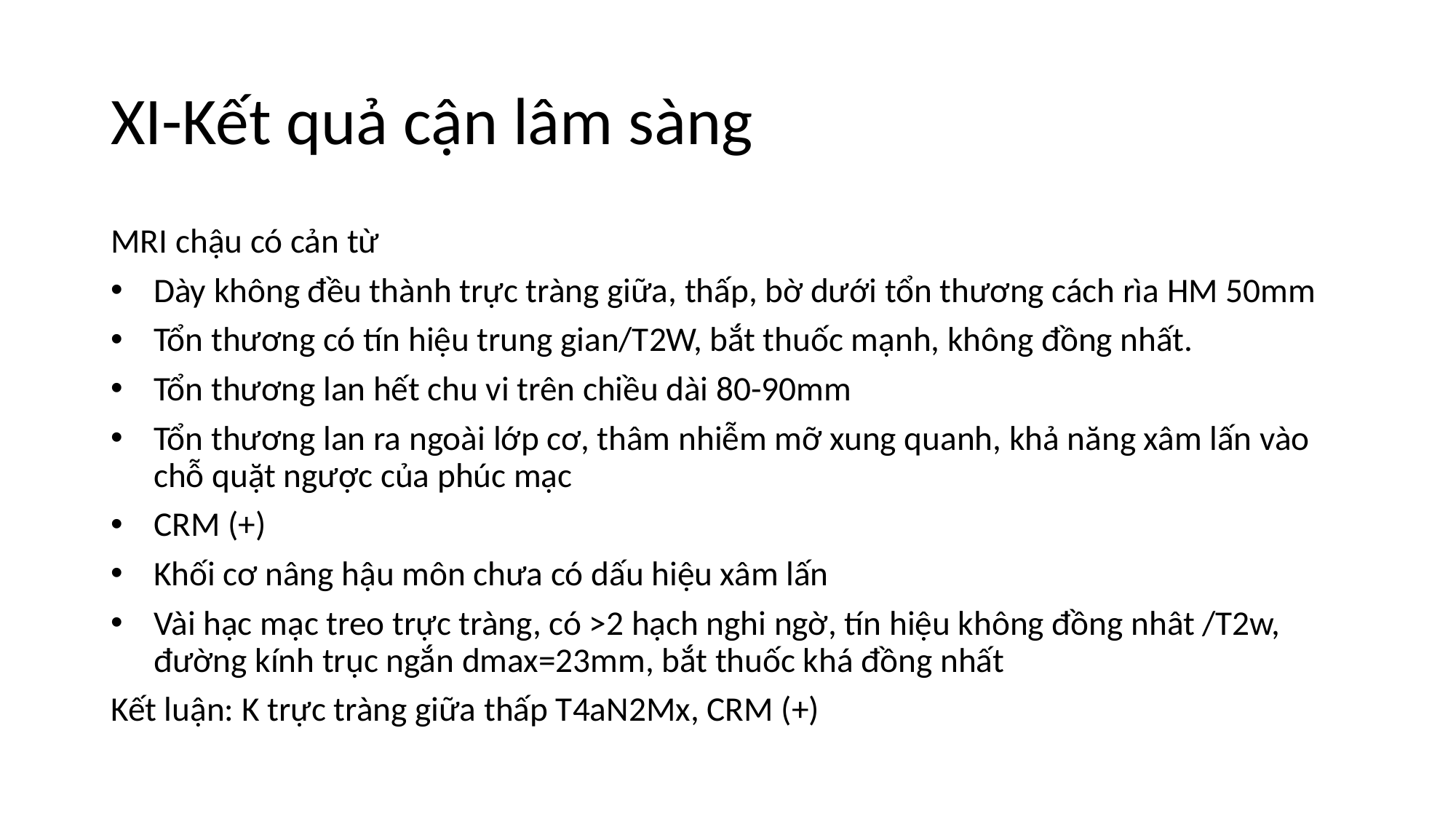

# XI-Kết quả cận lâm sàng
MRI chậu có cản từ
Dày không đều thành trực tràng giữa, thấp, bờ dưới tổn thương cách rìa HM 50mm
Tổn thương có tín hiệu trung gian/T2W, bắt thuốc mạnh, không đồng nhất.
Tổn thương lan hết chu vi trên chiều dài 80-90mm
Tổn thương lan ra ngoài lớp cơ, thâm nhiễm mỡ xung quanh, khả năng xâm lấn vào chỗ quặt ngược của phúc mạc
CRM (+)
Khối cơ nâng hậu môn chưa có dấu hiệu xâm lấn
Vài hạc mạc treo trực tràng, có >2 hạch nghi ngờ, tín hiệu không đồng nhât /T2w, đường kính trục ngắn dmax=23mm, bắt thuốc khá đồng nhất
Kết luận: K trực tràng giữa thấp T4aN2Mx, CRM (+)